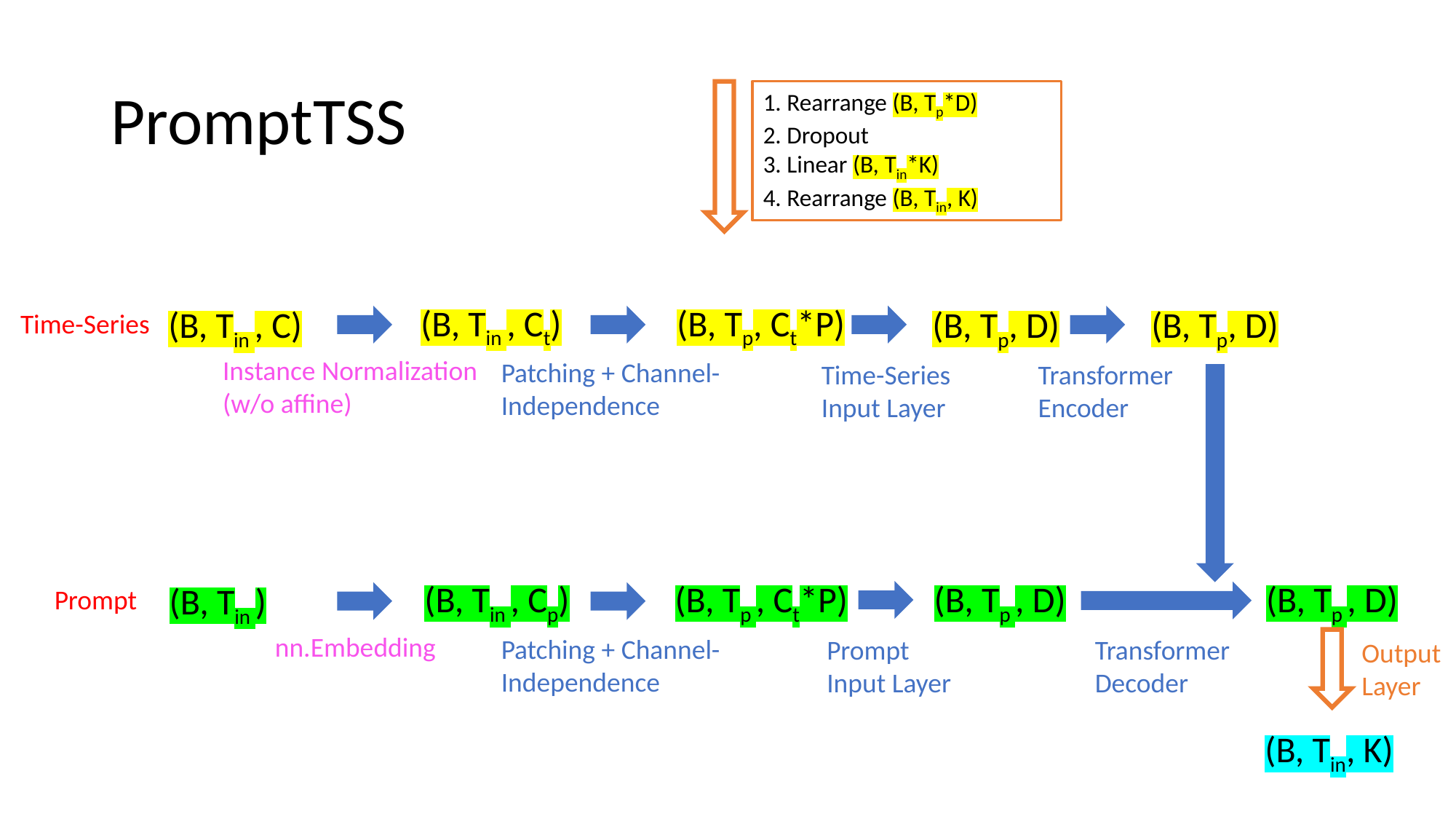

# PromptTSS
1. Rearrange (B, Tp*D)
2. Dropout
3. Linear (B, Tin*K)
4. Rearrange (B, Tin, K)

(B, Tin , Ct)
(B, Tp, Ct*P)
(B, Tp, D)
(B, Tp, D)
(B, Tin , C)
Time-Series

Instance Normalization
(w/o affine)
Patching + Channel-
Independence
Time-Series
Input Layer
Transformer
Encoder

(B, Tin , Cp)
(B, Tp , Ct*P)
(B, Tp , D)
(B, Tp , D)
(B, Tin )
Prompt

nn.Embedding
Patching + Channel-
Independence
Prompt
Input Layer
Transformer
Decoder
Output Layer

(B, Tin, K)